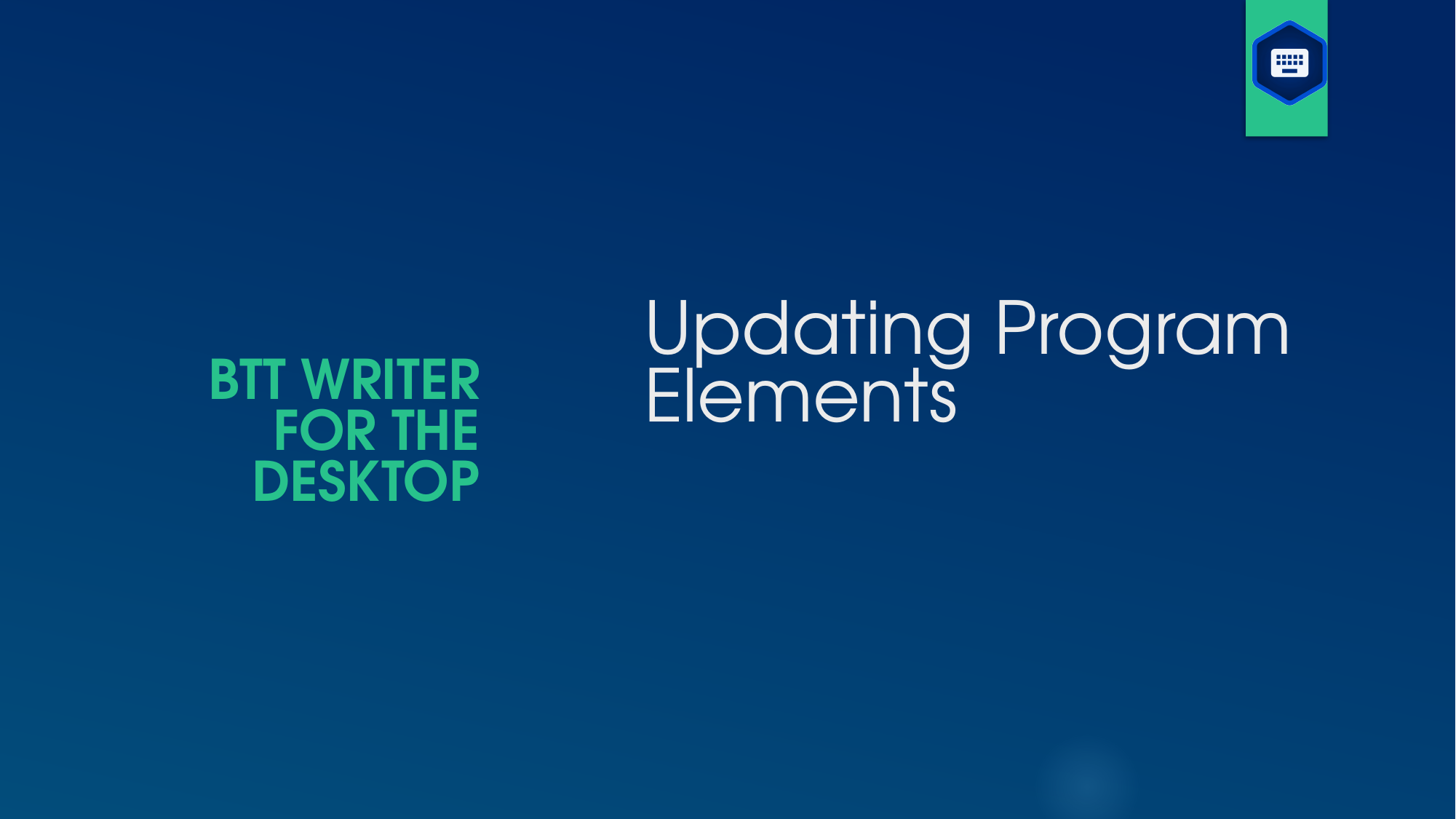

# Updating Program Elements
BTT Writer for the desktop